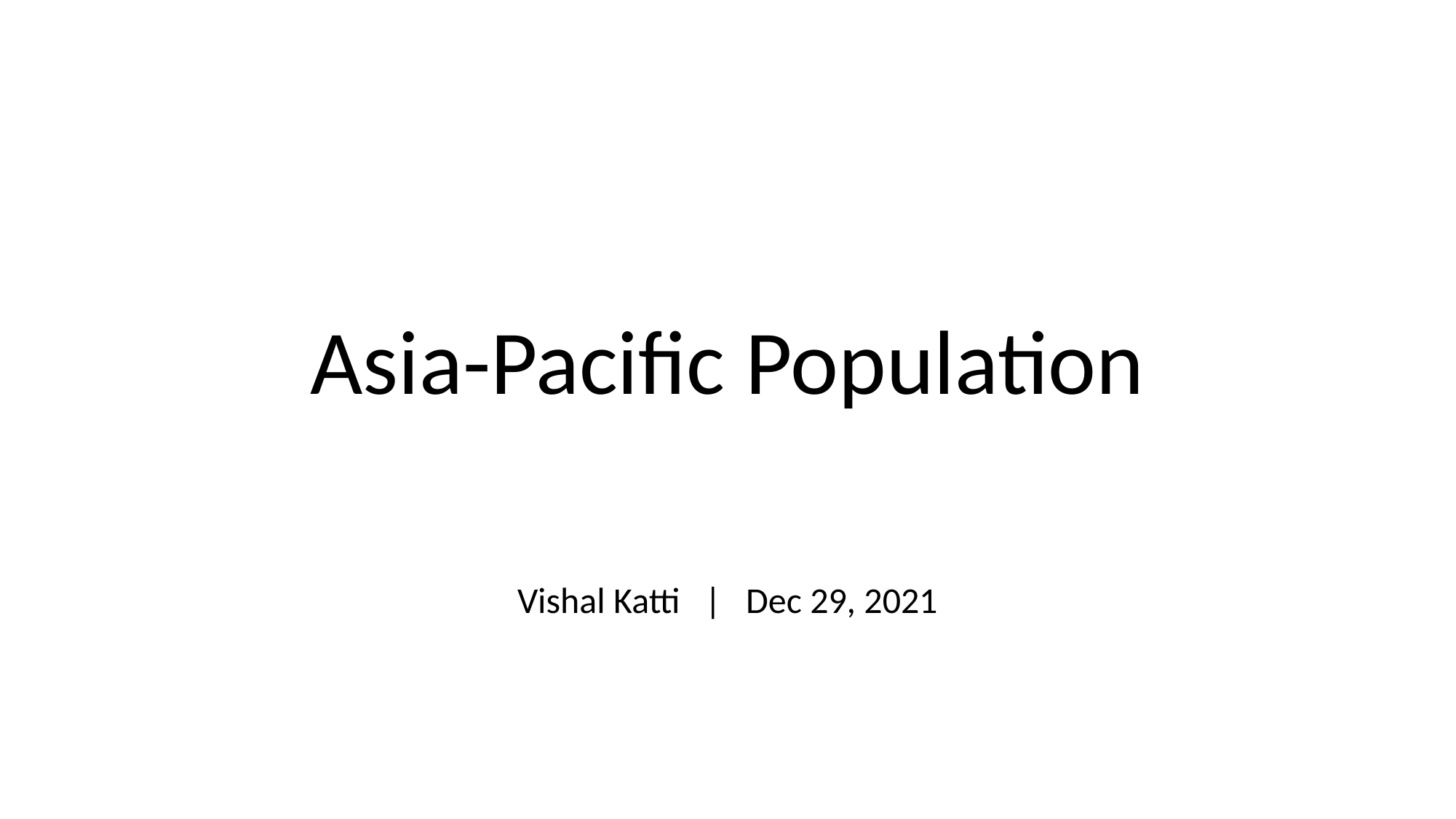

# Asia-Pacific Population
Vishal Katti   |   Dec 29, 2021